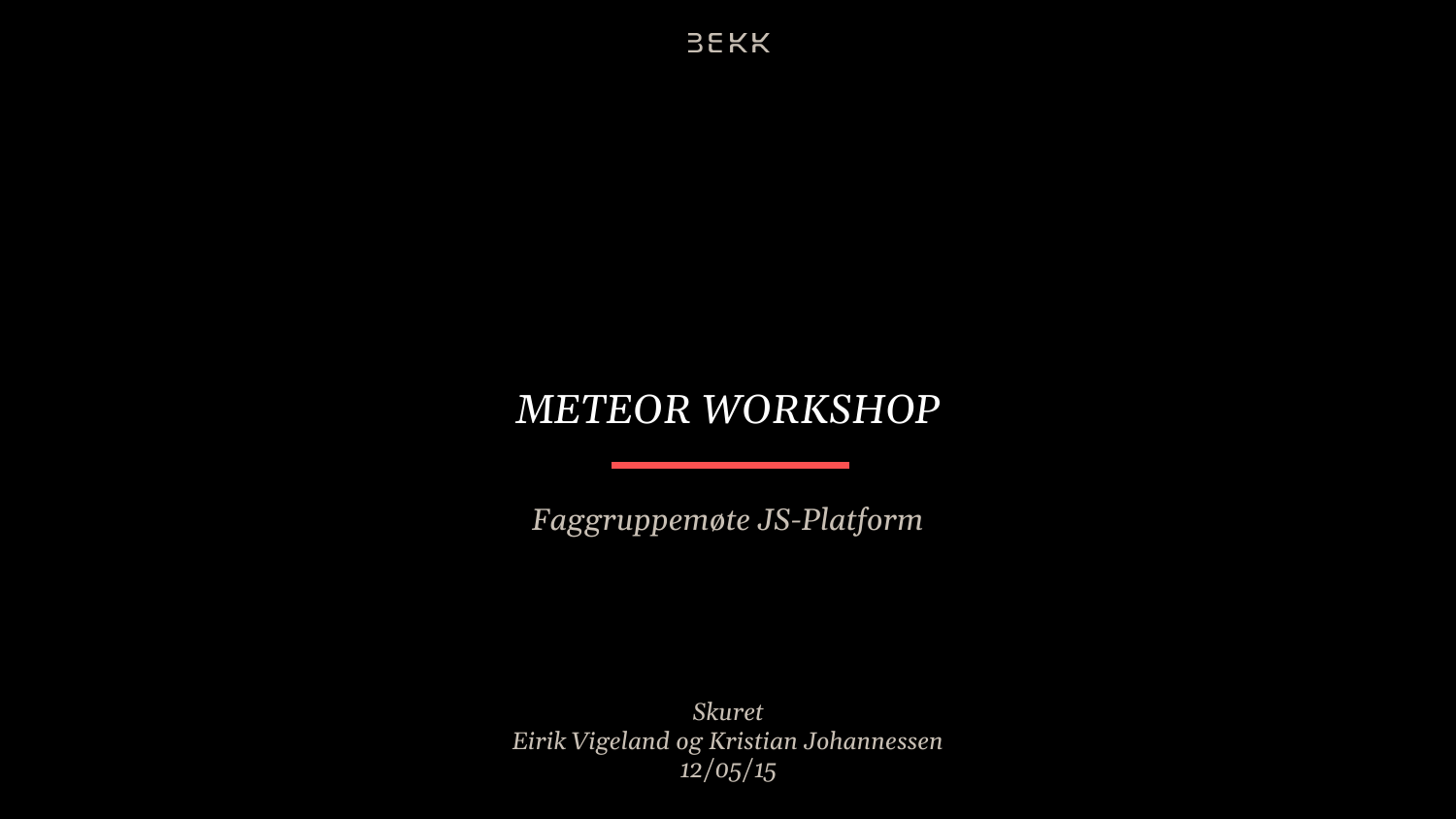

# Meteor workshop
Faggruppemøte JS-Platform
Skuret
Eirik Vigeland og Kristian Johannessen
12/05/15